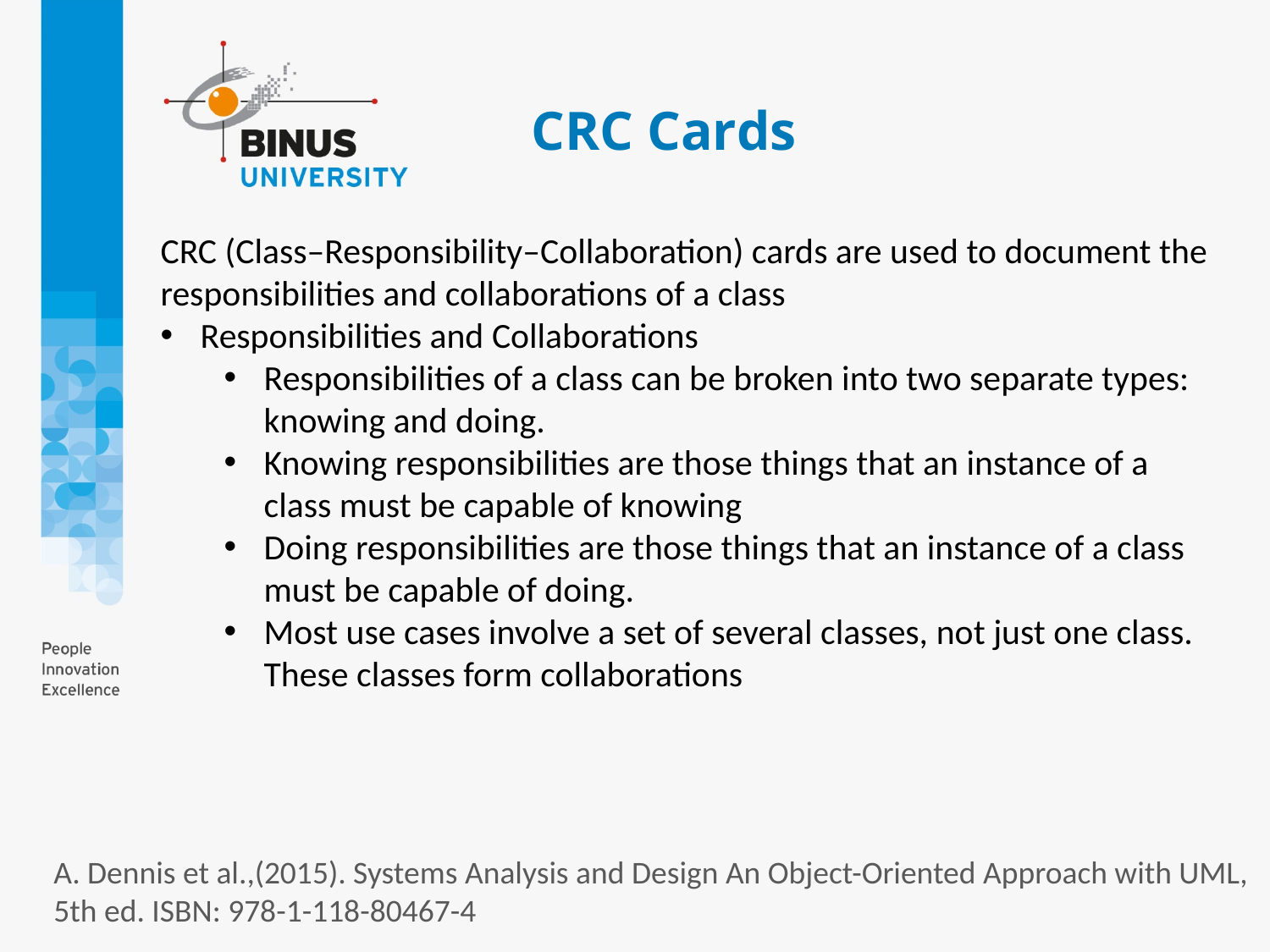

# CRC Cards
CRC (Class–Responsibility–Collaboration) cards are used to document the responsibilities and collaborations of a class
Responsibilities and Collaborations
Responsibilities of a class can be broken into two separate types: knowing and doing.
Knowing responsibilities are those things that an instance of a class must be capable of knowing
Doing responsibilities are those things that an instance of a class must be capable of doing.
Most use cases involve a set of several classes, not just one class. These classes form collaborations

A. Dennis et al.,(2015). Systems Analysis and Design An Object-Oriented Approach with UML, 5th ed. ISBN: 978-1-118-80467-4